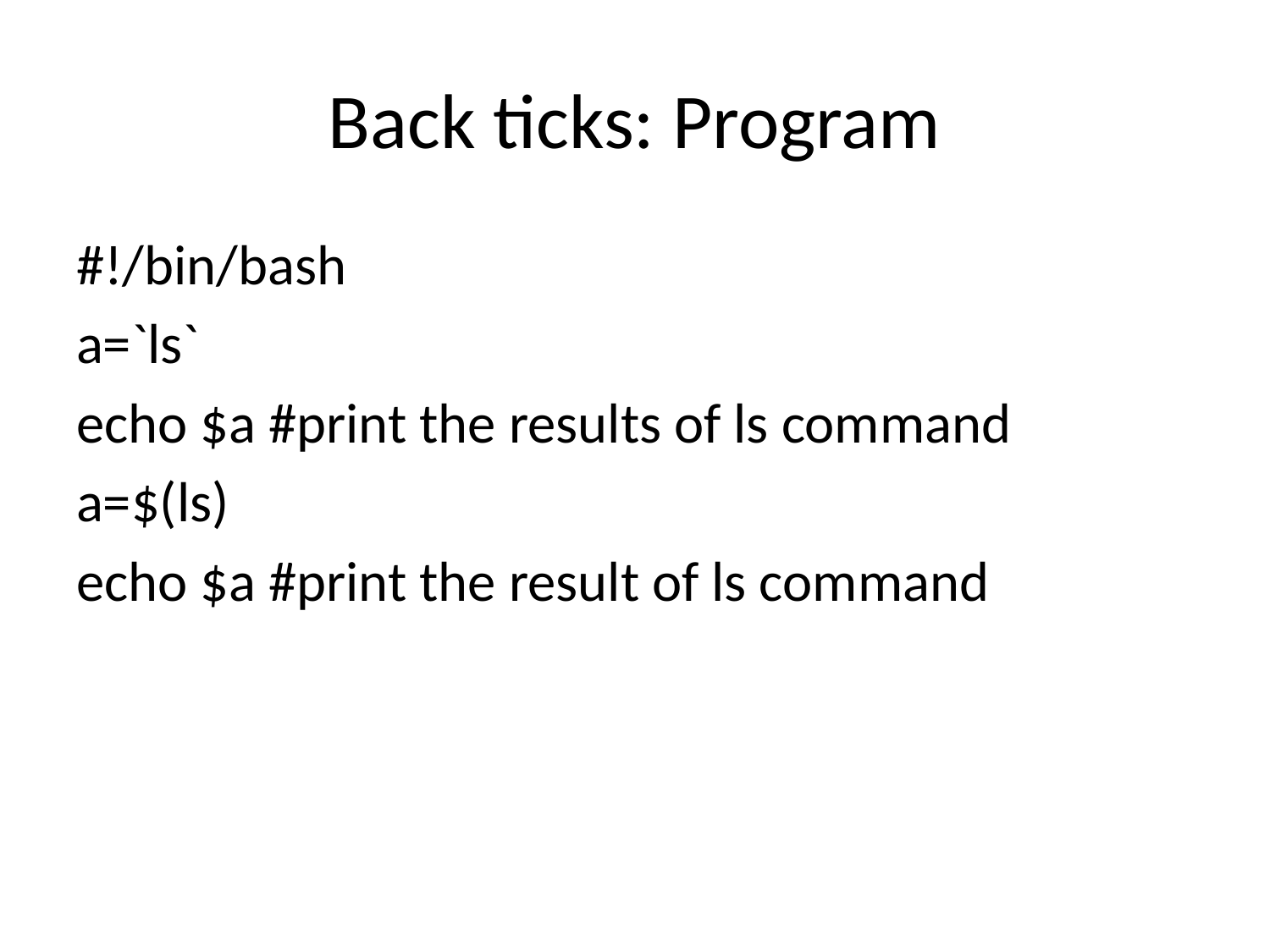

# Back ticks: Program
#!/bin/bash
a=`ls`
echo $a #print the results of ls command
a=$(ls)
echo $a #print the result of ls command